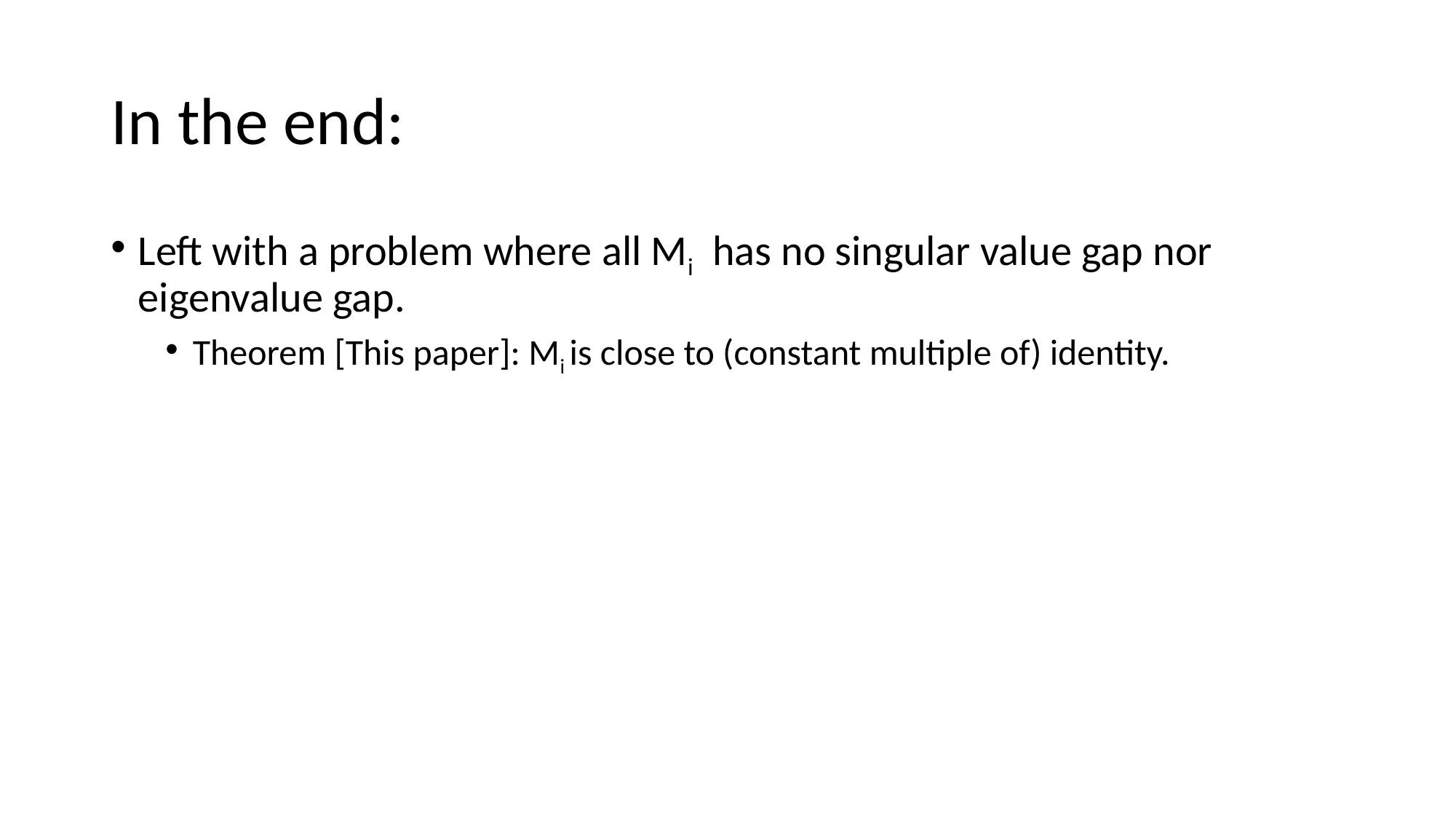

# In the end:
Left with a problem where all Mi  has no singular value gap nor eigenvalue gap.
Theorem [This paper]: Mi is close to (constant multiple of) identity.